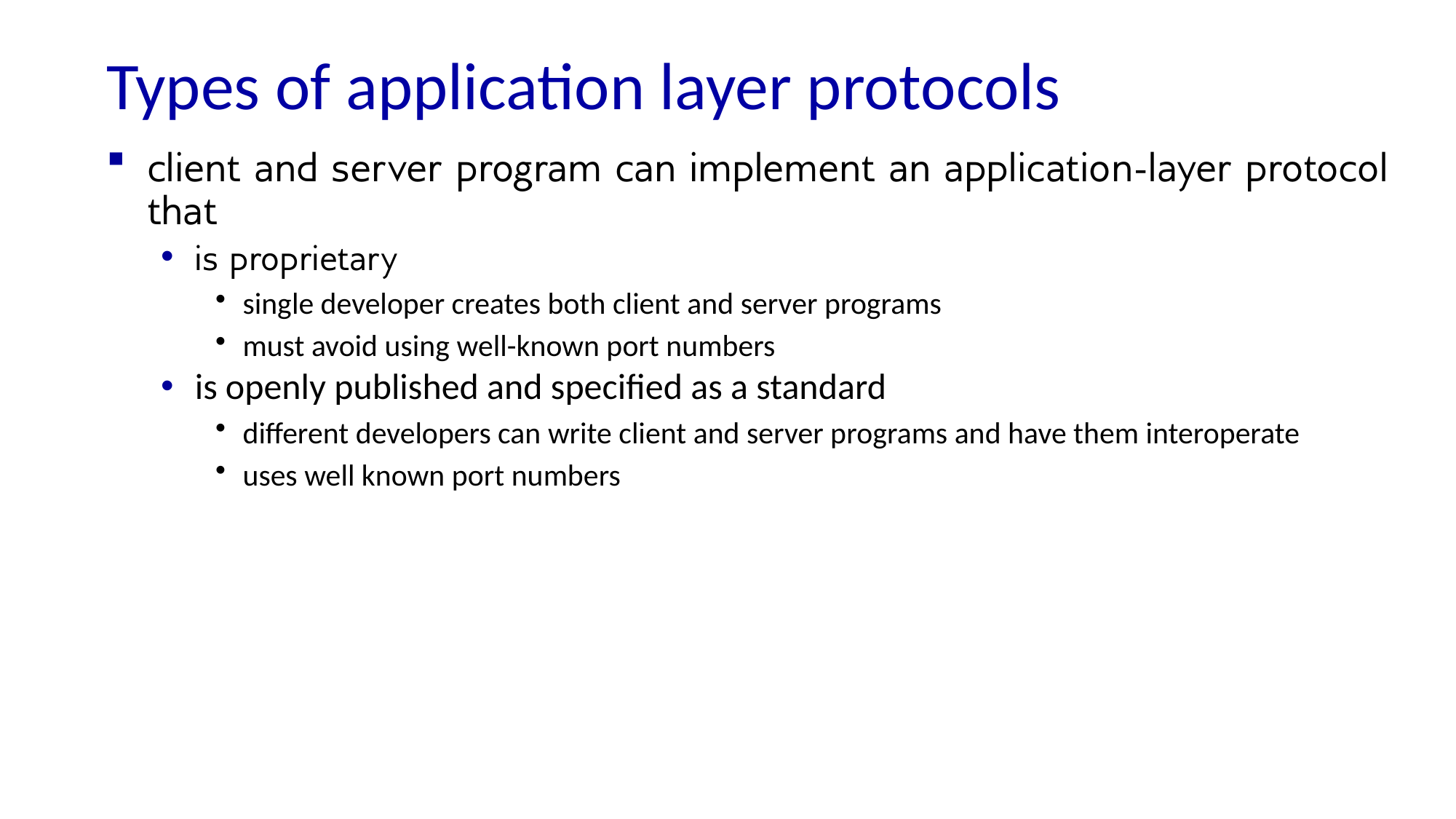

# Types of application layer protocols
client and server program can implement an application-layer protocol that
is proprietary
single developer creates both client and server programs
must avoid using well-known port numbers
is openly published and specified as a standard
different developers can write client and server programs and have them interoperate
uses well known port numbers